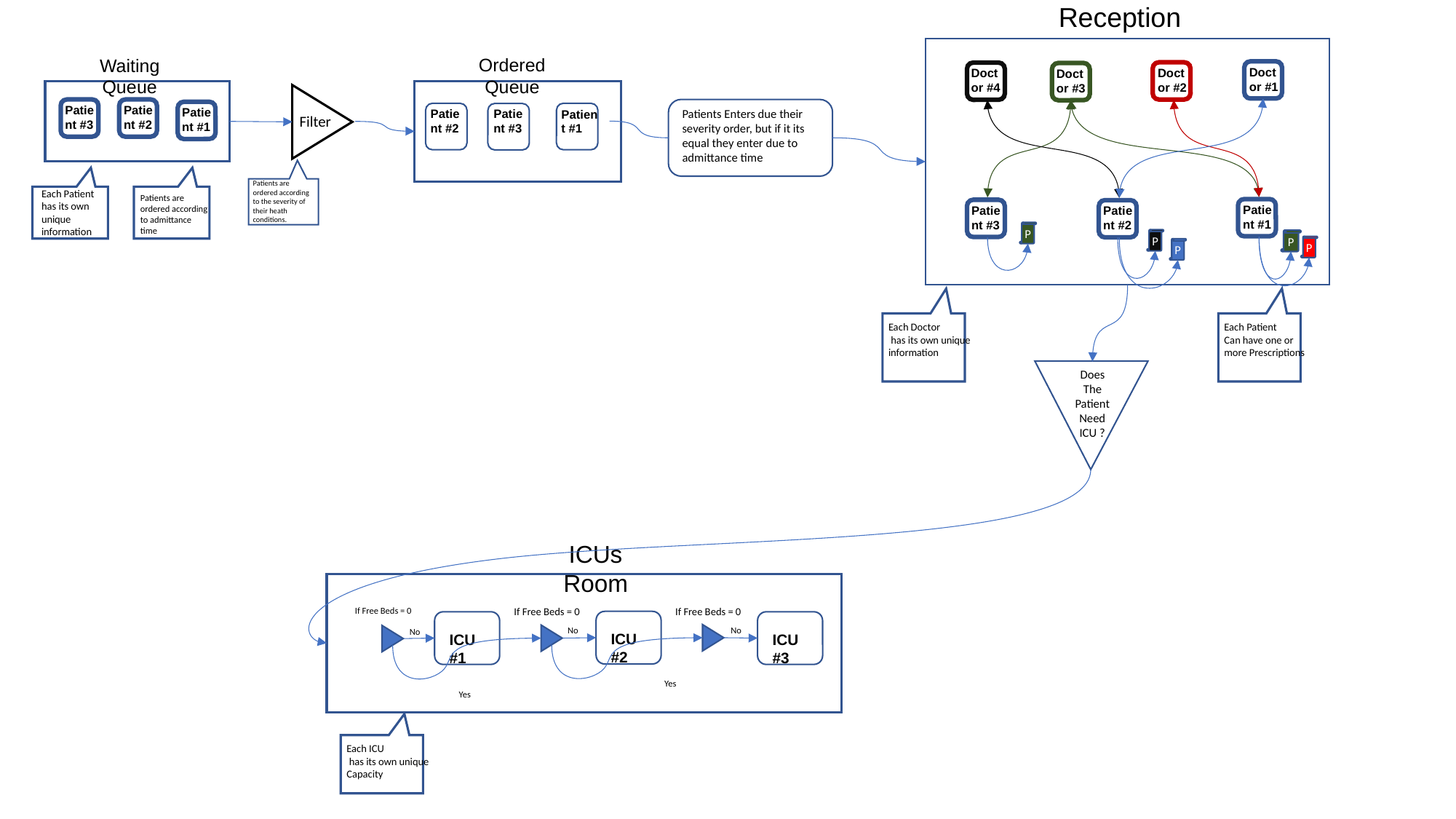

Reception

Ordered Queue
Waiting Queue
Doctor #1
Doctor #2
Doctor #4
Doctor #3

Patient #3
Patient #2

Patient #1
Patients Enters due their severity order, but if it its equal they enter due to admittance time
Patient #2
Patient #3
Patient #1

Filter
Patients are ordered according to the severity of their heath conditions.

Each Patient has its own unique information

Patients are ordered according to admittance time

Patient #1
Patient #3
Patient #2

P
P
P
P
P

Each Doctor
 has its own unique information
Each Patient
Can have one or more Prescriptions

Does The Patient Need ICU ?
ICUs Room

If Free Beds = 0
If Free Beds = 0
If Free Beds = 0

No
No
No
ICU #2
ICU #1
ICU #3

Yes
Yes

Each ICU
 has its own unique Capacity